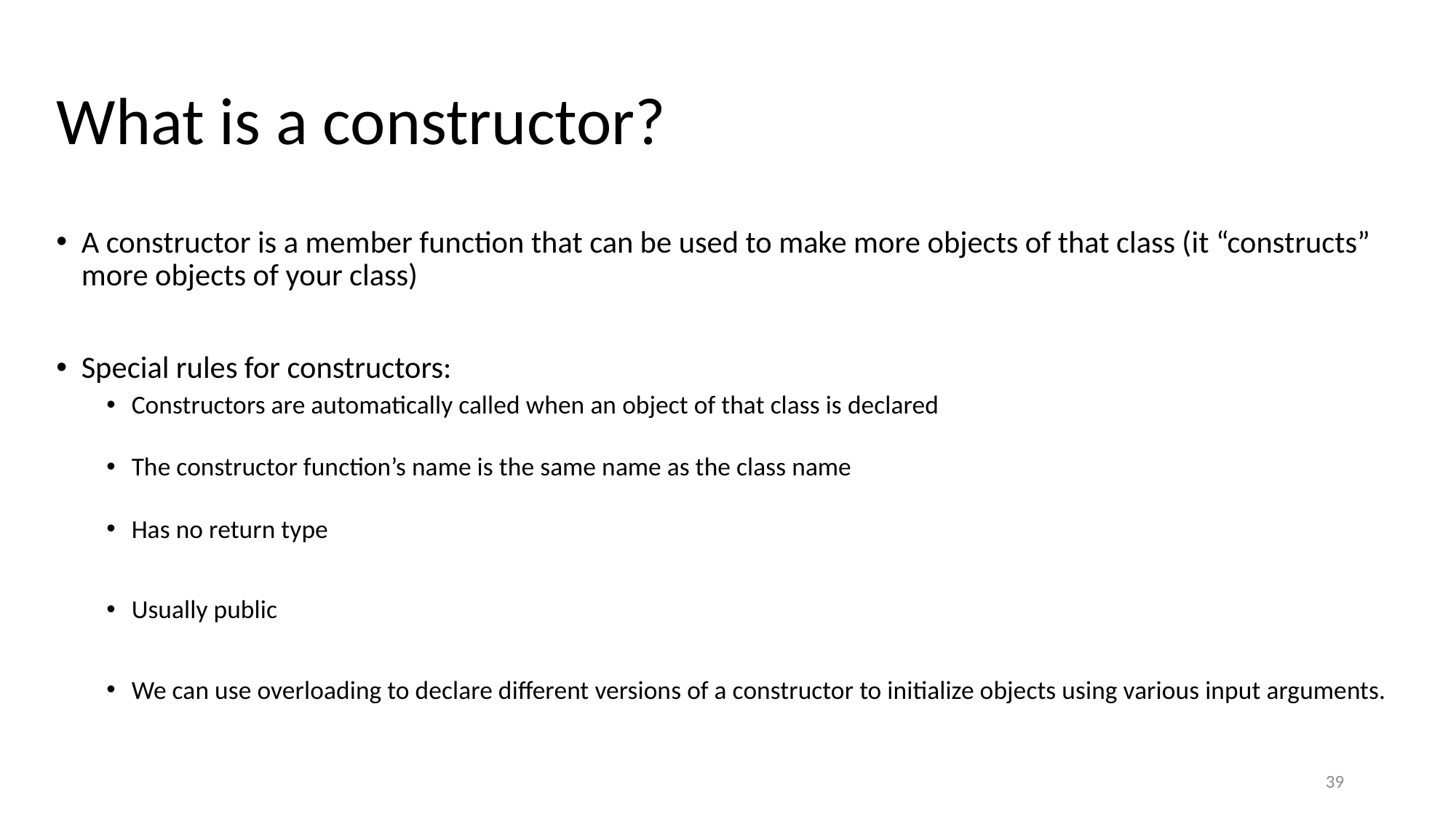

# What is a constructor?
A constructor is a member function that can be used to make more objects of that class (it “constructs” more objects of your class)

Special rules for constructors:
Constructors are automatically called when an object of that class is declared
The constructor function’s name is the same name as the class name
Has no return type

Usually public

We can use overloading to declare different versions of a constructor to initialize objects using various input arguments.

39